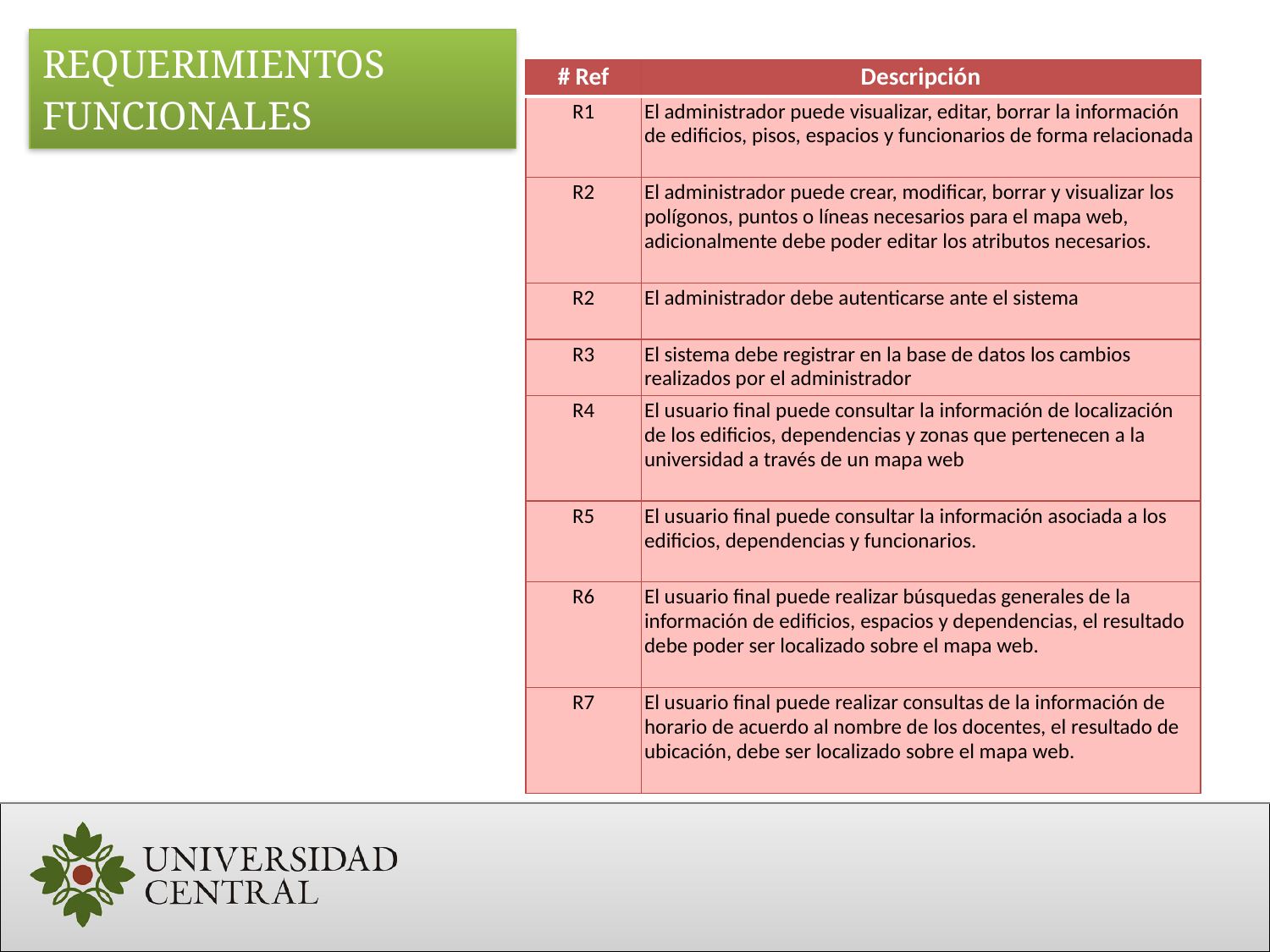

REQUERIMIENTOS FUNCIONALES
| # Ref | Descripción |
| --- | --- |
| R1 | El administrador puede visualizar, editar, borrar la información de edificios, pisos, espacios y funcionarios de forma relacionada |
| R2 | El administrador puede crear, modificar, borrar y visualizar los polígonos, puntos o líneas necesarios para el mapa web, adicionalmente debe poder editar los atributos necesarios. |
| R2 | El administrador debe autenticarse ante el sistema |
| R3 | El sistema debe registrar en la base de datos los cambios realizados por el administrador |
| R4 | El usuario final puede consultar la información de localización de los edificios, dependencias y zonas que pertenecen a la universidad a través de un mapa web |
| R5 | El usuario final puede consultar la información asociada a los edificios, dependencias y funcionarios. |
| R6 | El usuario final puede realizar búsquedas generales de la información de edificios, espacios y dependencias, el resultado debe poder ser localizado sobre el mapa web. |
| R7 | El usuario final puede realizar consultas de la información de horario de acuerdo al nombre de los docentes, el resultado de ubicación, debe ser localizado sobre el mapa web. |